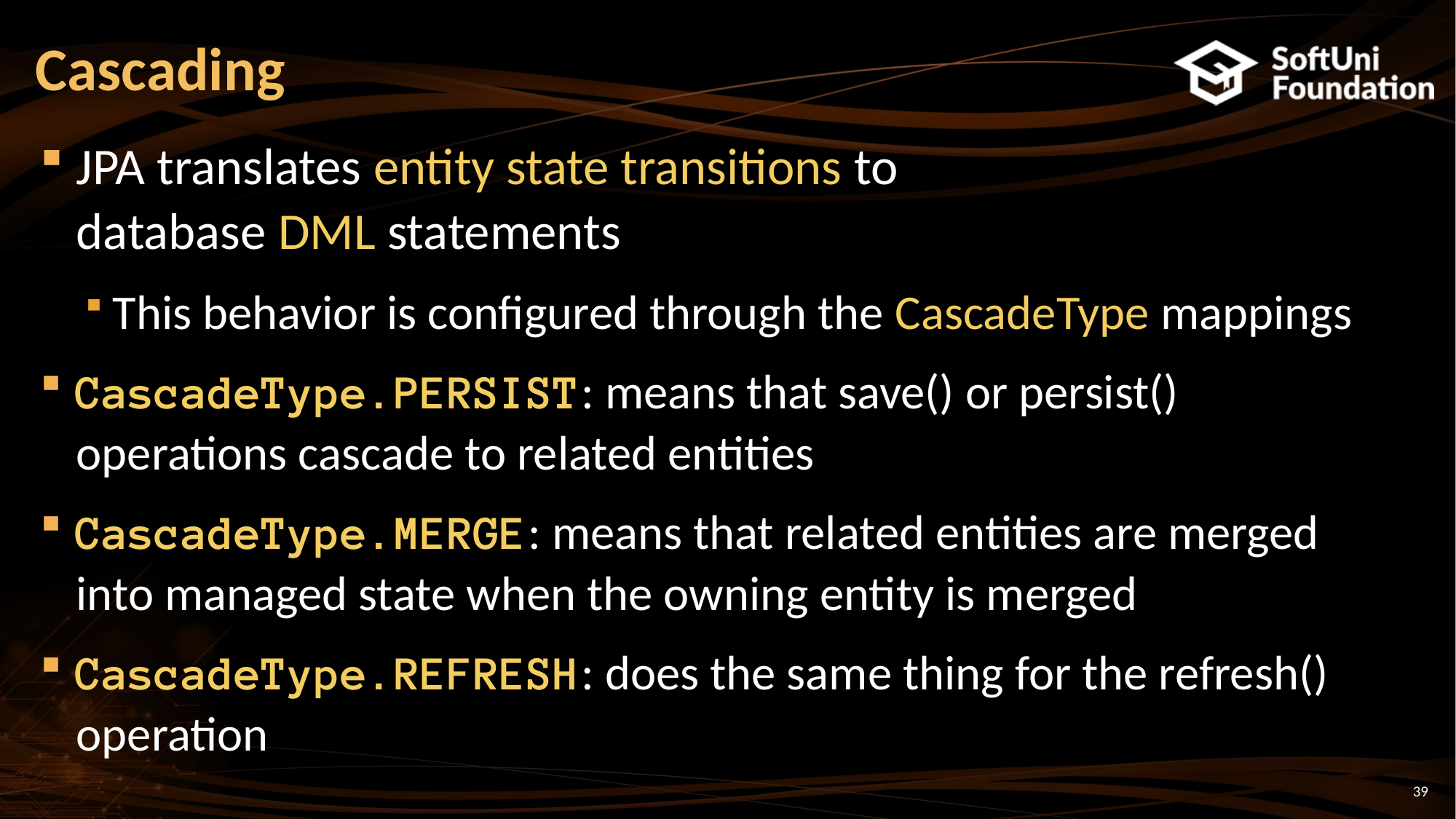

# Cascading
JPA translates entity state transitions to database DML statements
This behavior is configured through the CascadeType mappings
CascadeType.PERSIST: means that save() or persist() operations cascade to related entities
CascadeType.MERGE: means that related entities are merged into managed state when the owning entity is merged
CascadeType.REFRESH: does the same thing for the refresh() operation

39